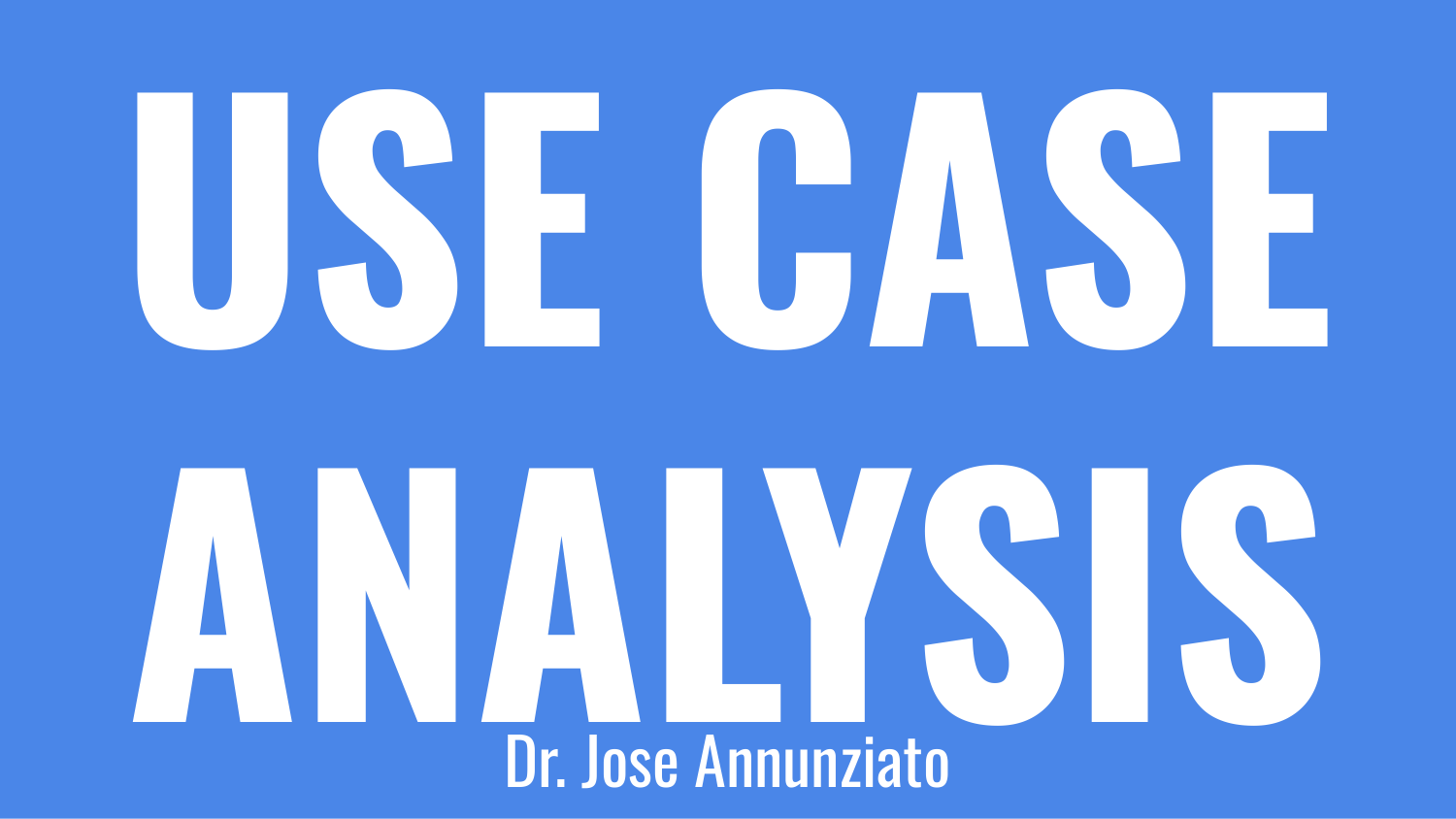

# USE CASE
ANALYSIS
Dr. Jose Annunziato